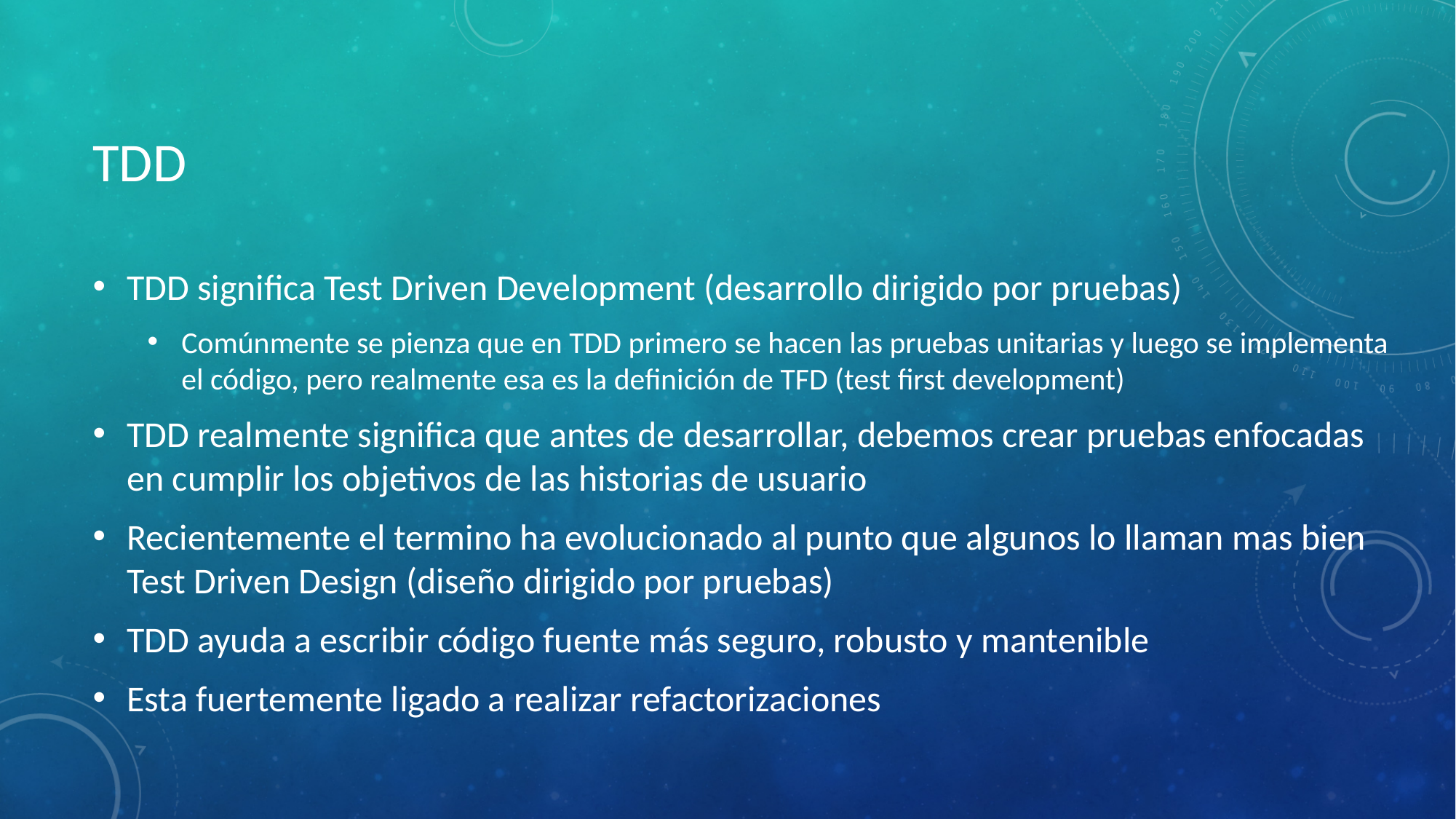

# TDD
TDD significa Test Driven Development (desarrollo dirigido por pruebas)
Comúnmente se pienza que en TDD primero se hacen las pruebas unitarias y luego se implementa el código, pero realmente esa es la definición de TFD (test first development)
TDD realmente significa que antes de desarrollar, debemos crear pruebas enfocadas en cumplir los objetivos de las historias de usuario
Recientemente el termino ha evolucionado al punto que algunos lo llaman mas bien Test Driven Design (diseño dirigido por pruebas)
TDD ayuda a escribir código fuente más seguro, robusto y mantenible
Esta fuertemente ligado a realizar refactorizaciones